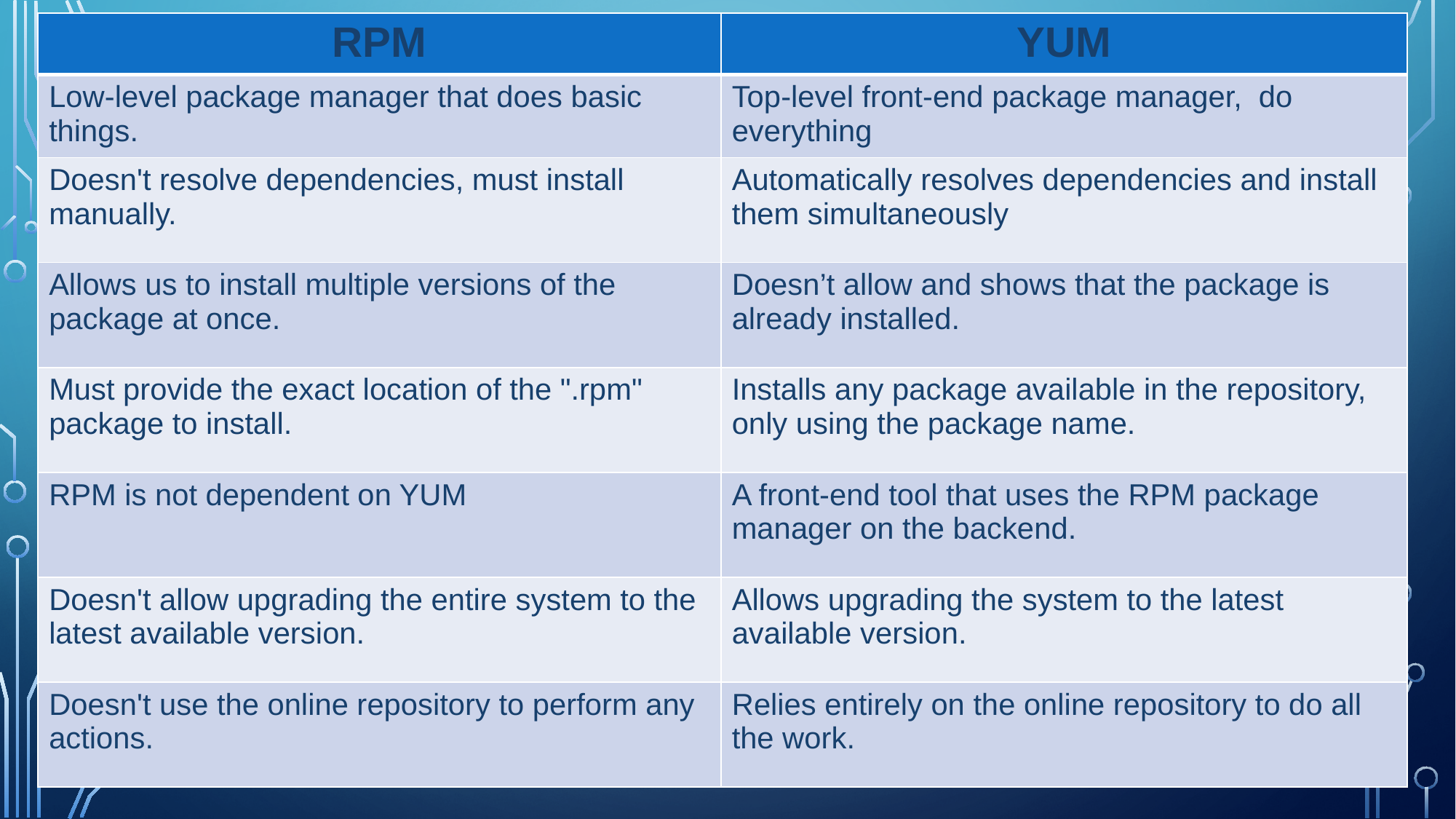

| RPM | YUM |
| --- | --- |
| Low-level package manager that does basic things. | Top-level front-end package manager, do everything |
| Doesn't resolve dependencies, must install manually. | Automatically resolves dependencies and install them simultaneously |
| Allows us to install multiple versions of the package at once. | Doesn’t allow and shows that the package is already installed. |
| Must provide the exact location of the ".rpm" package to install. | Installs any package available in the repository, only using the package name. |
| RPM is not dependent on YUM | A front-end tool that uses the RPM package manager on the backend. |
| Doesn't allow upgrading the entire system to the latest available version. | Allows upgrading the system to the latest available version. |
| Doesn't use the online repository to perform any actions. | Relies entirely on the online repository to do all the work. |